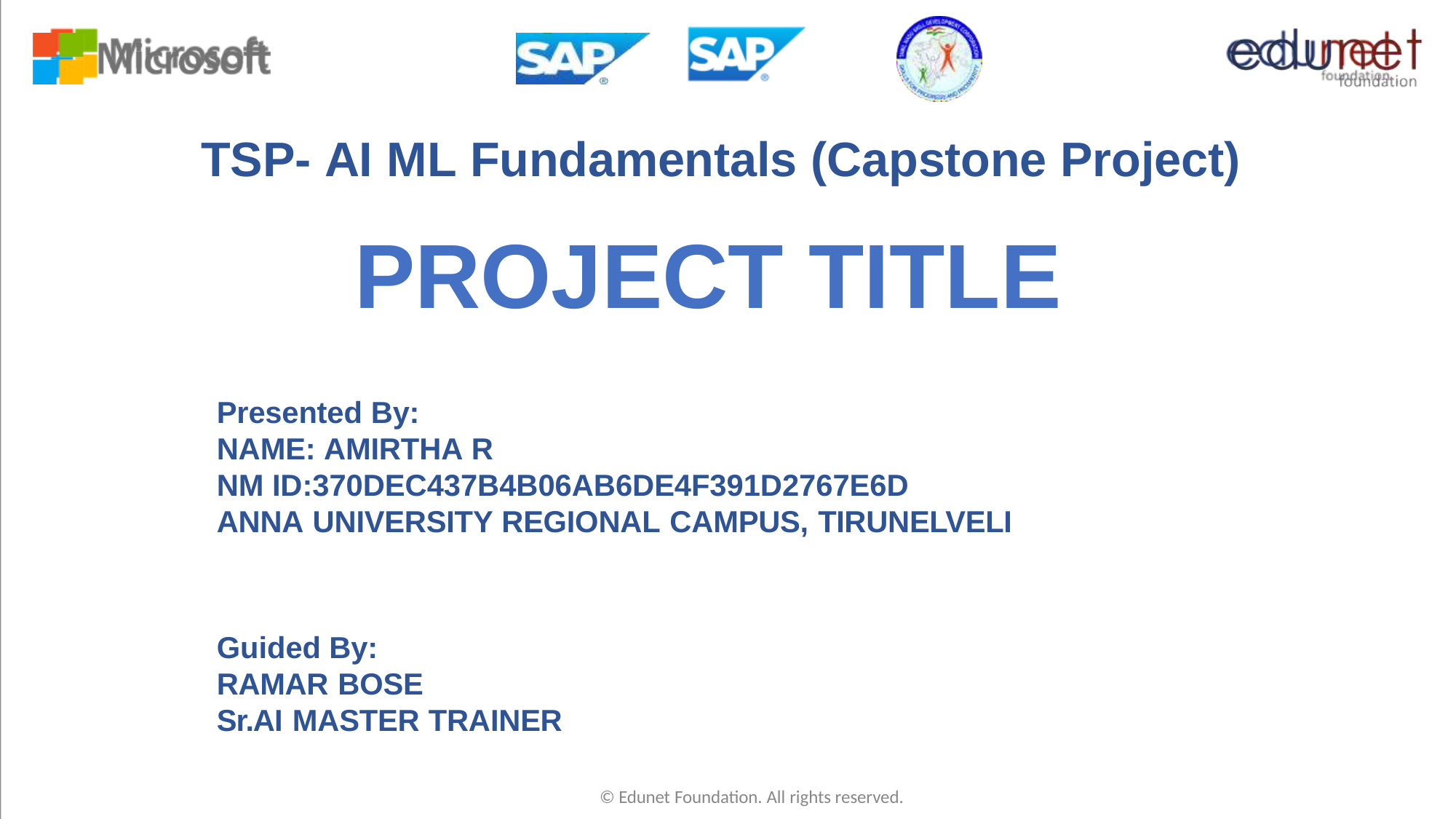

# TSP- AI ML Fundamentals (Capstone Project)
PROJECT TITLE
Presented By:
NAME: AMIRTHA R
NM ID:370DEC437B4B06AB6DE4F391D2767E6D
ANNA UNIVERSITY REGIONAL CAMPUS, TIRUNELVELI

Guided By:
RAMAR BOSE
Sr.AI MASTER TRAINER
© Edunet Foundation. All rights reserved.